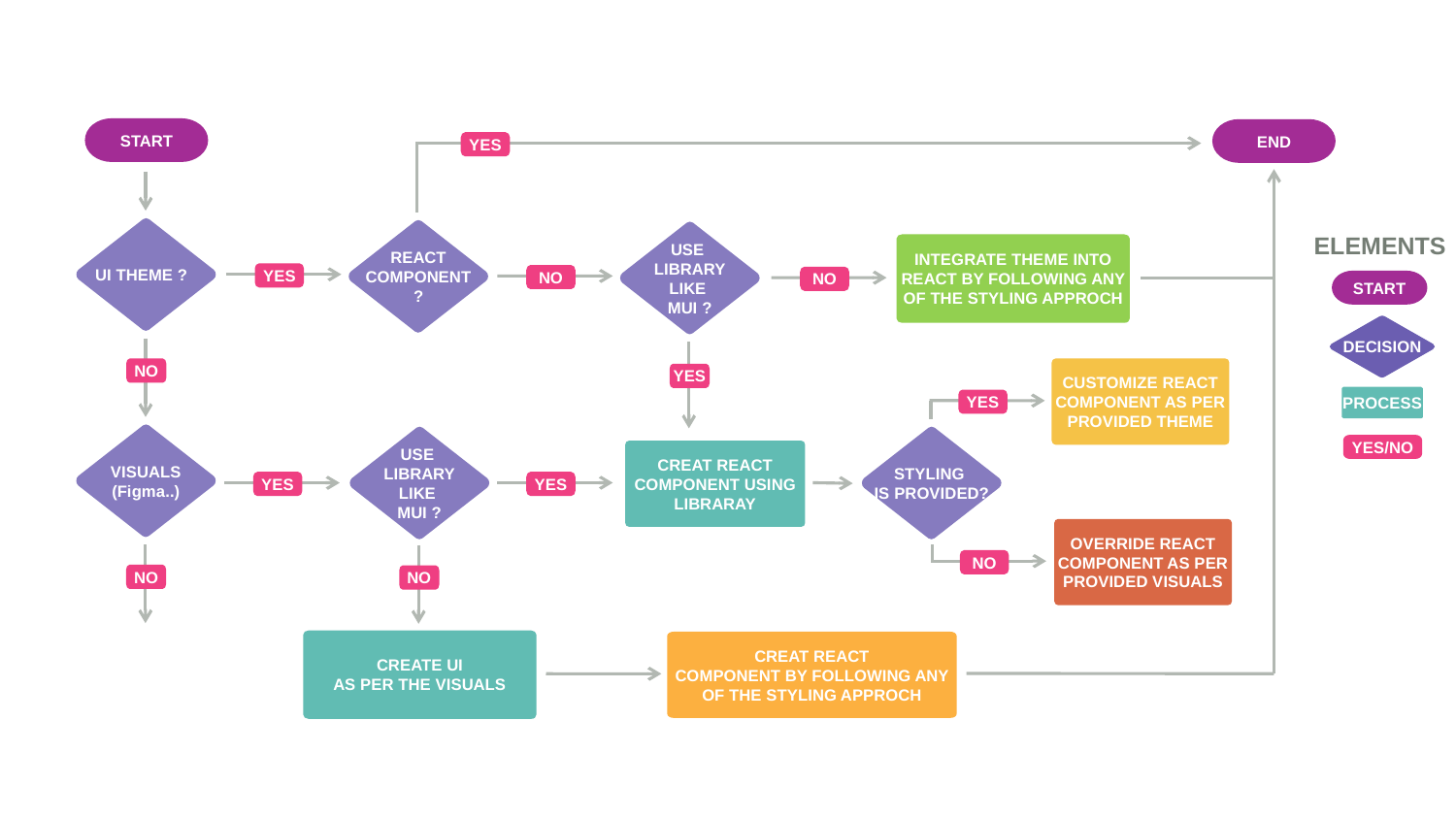

START
END
YES
UI THEME ?
REACT COMPONENT
?
USE
LIBRARY
LIKE
MUI ?
ELEMENTS
INTEGRATE THEME INTO REACT BY FOLLOWING ANY OF THE STYLING APPROCH
YES
NO
NO
START
DECISION
NO
CUSTOMIZE REACT
COMPONENT AS PER
PROVIDED THEME
YES
PROCESS
YES
VISUALS
(Figma..)
USE
LIBRARY
LIKE
MUI ?
STYLING
IS PROVIDED?
YES/NO
CREAT REACT
COMPONENT USING LIBRARAY
YES
YES
OVERRIDE REACT
COMPONENT AS PER
PROVIDED VISUALS
NO
NO
NO
CREATE UI
AS PER THE VISUALS
CREAT REACT
COMPONENT BY FOLLOWING ANY OF THE STYLING APPROCH